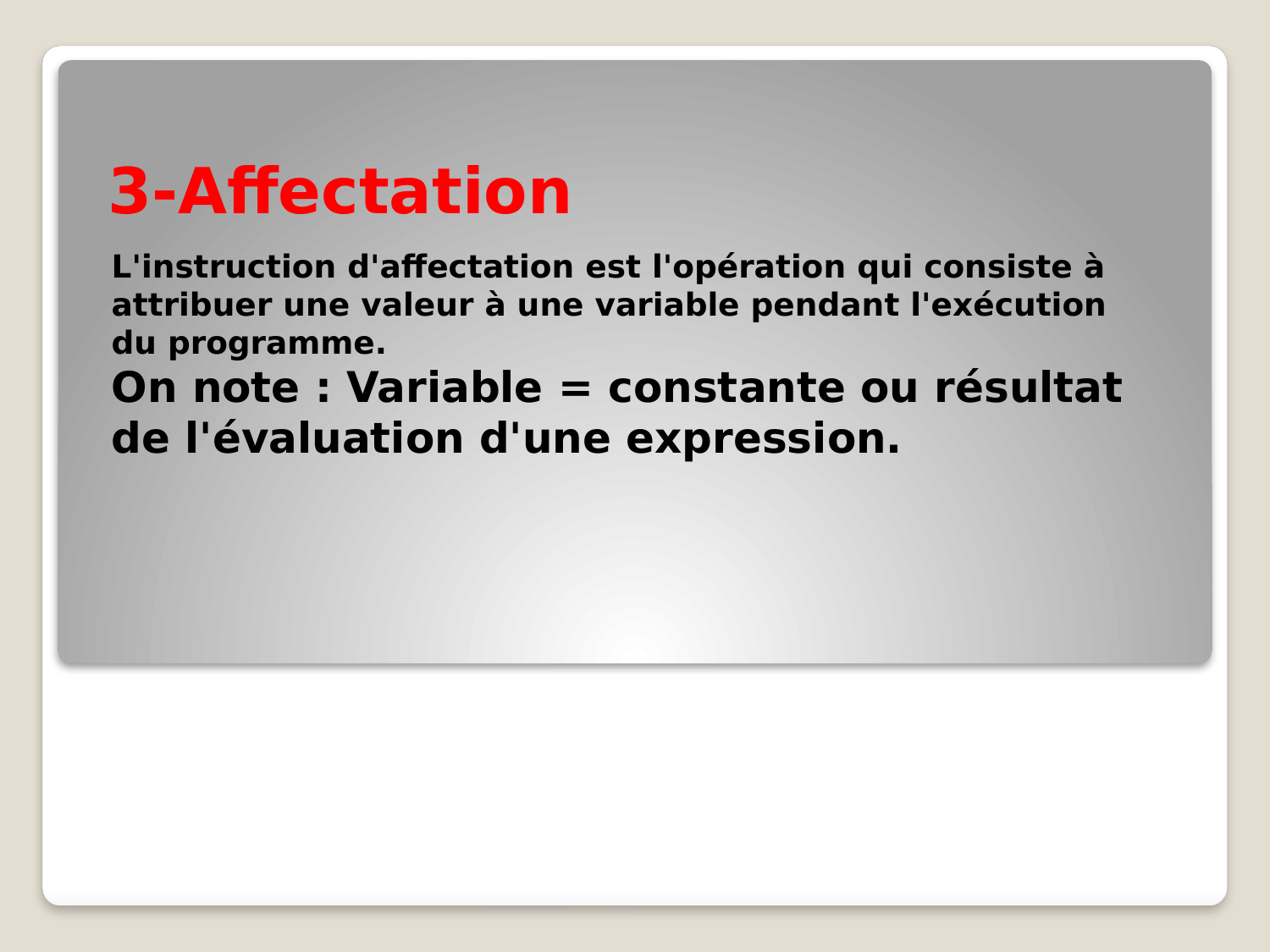

# 3-Affectation
L'instruction d'affectation est l'opération qui consiste à attribuer une valeur à une variable pendant l'exécution du programme.
On note : Variable = constante ou résultat de l'évaluation d'une expression.